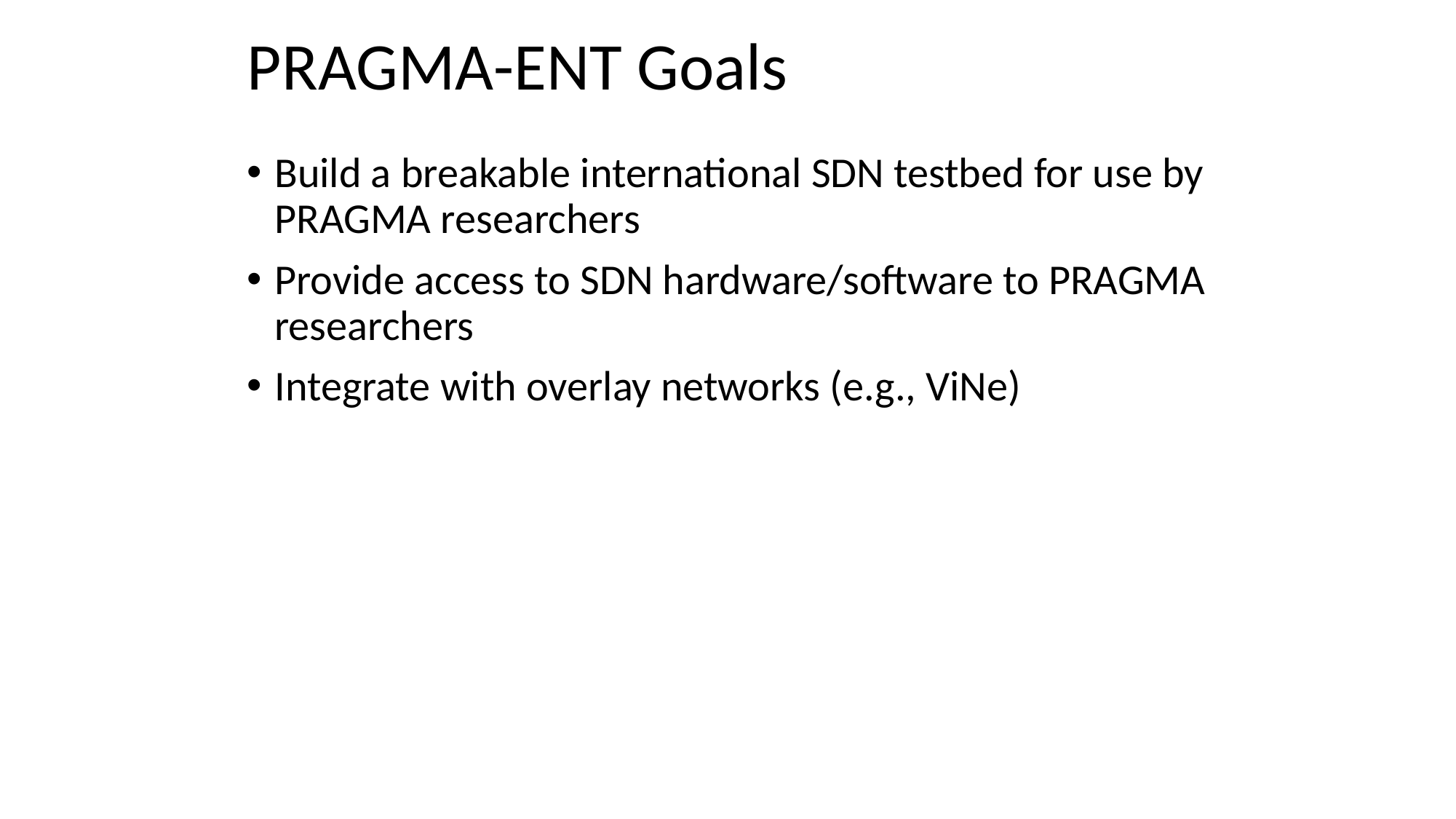

# PRAGMA-ENT Goals
Build a breakable international SDN testbed for use by PRAGMA researchers
Provide access to SDN hardware/software to PRAGMA researchers
Integrate with overlay networks (e.g., ViNe)